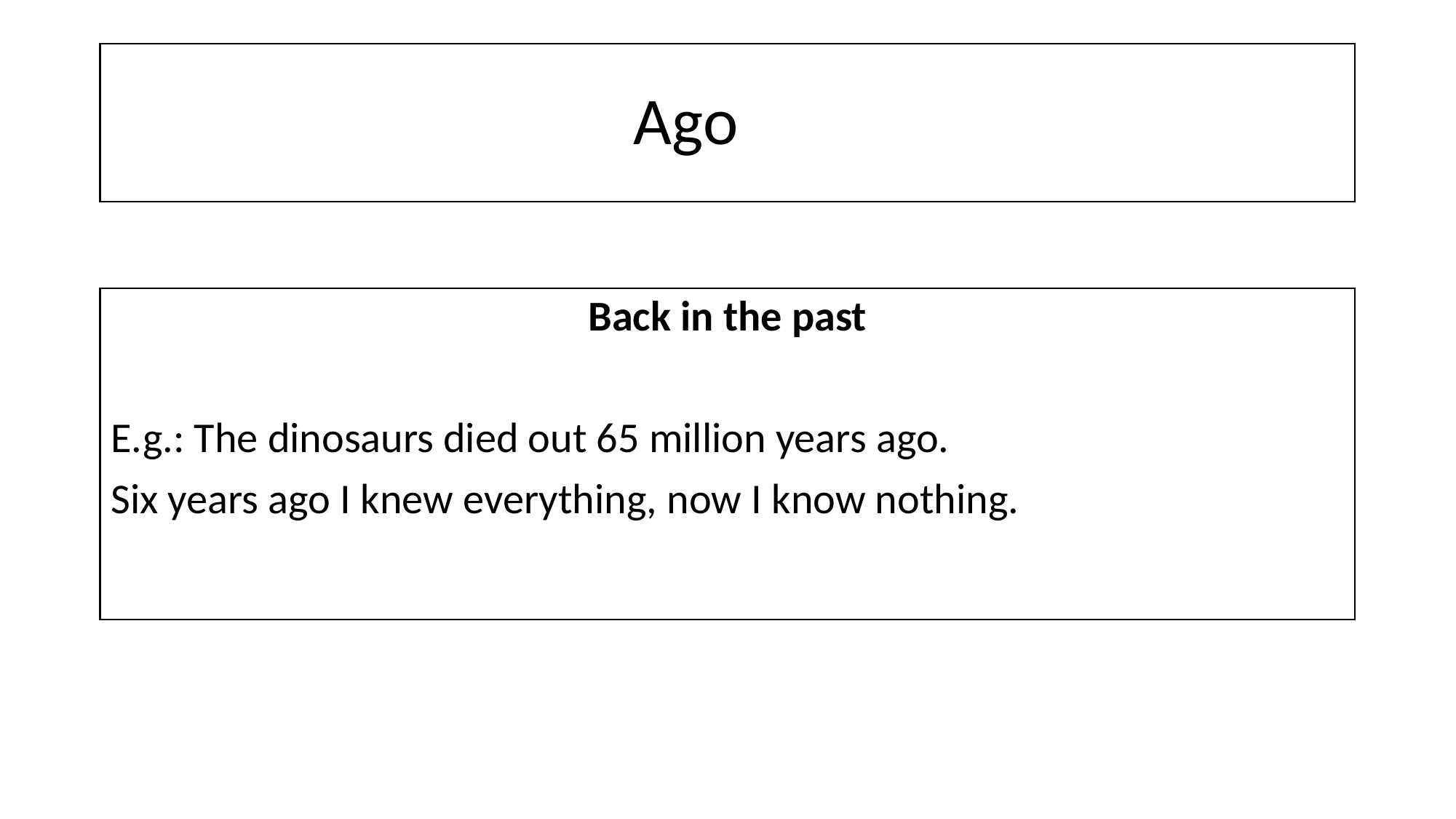

# Ago
Back in the past

E.g.: The dinosaurs died out 65 million years ago.
Six years ago I knew everything, now I know nothing.